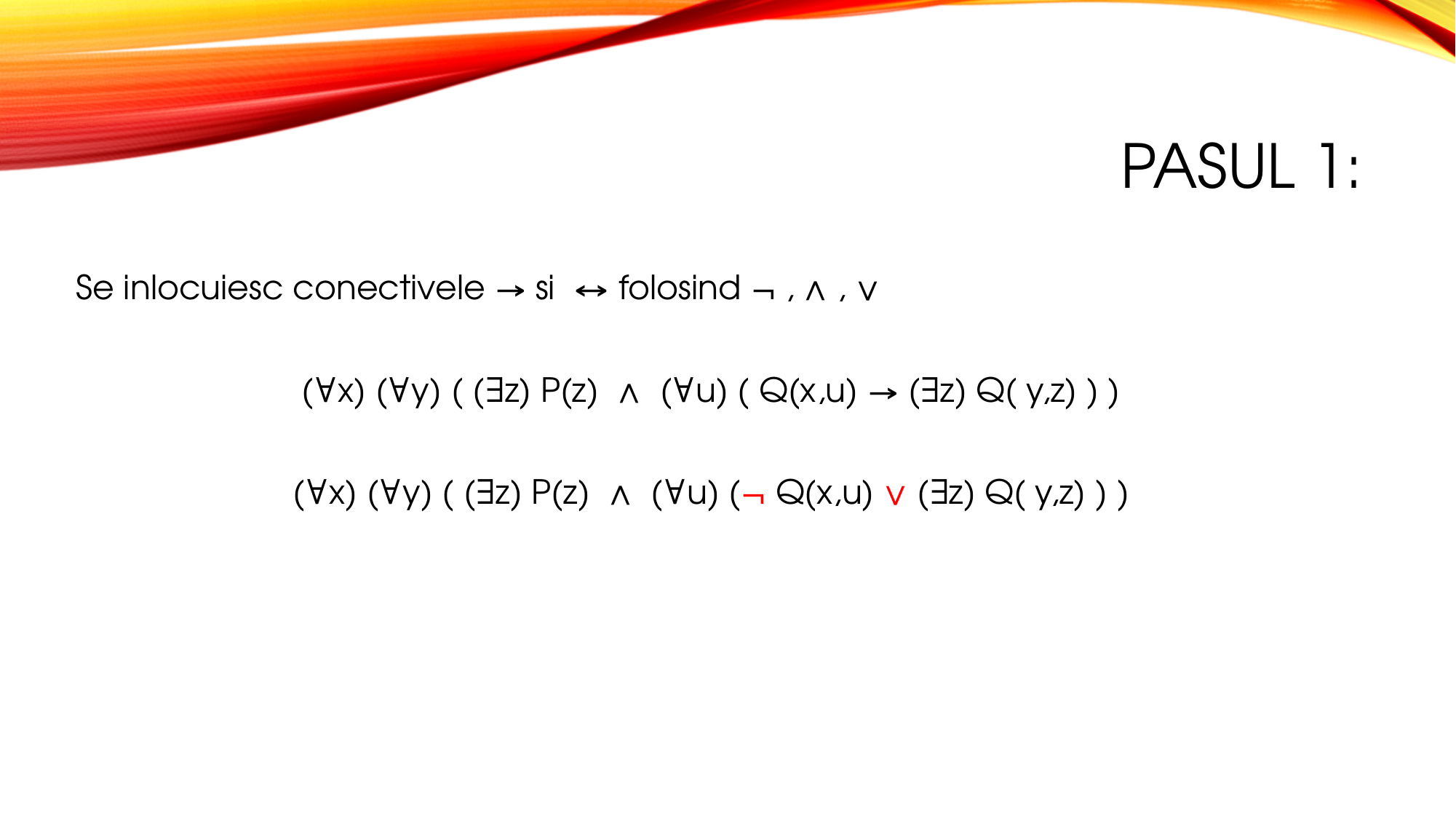

# Pasul 1:
Se inlocuiesc conectivele → si  ↔ folosind ¬ , ∧ , ∨

(∀x) (∀y) ( (∃z) P(z)  ∧  (∀u) ( Q(x,u) → (∃z) Q( y,z) ) )

(∀x) (∀y) ( (∃z) P(z)  ∧  (∀u) (¬ Q(x,u) ∨ (∃z) Q( y,z) ) )